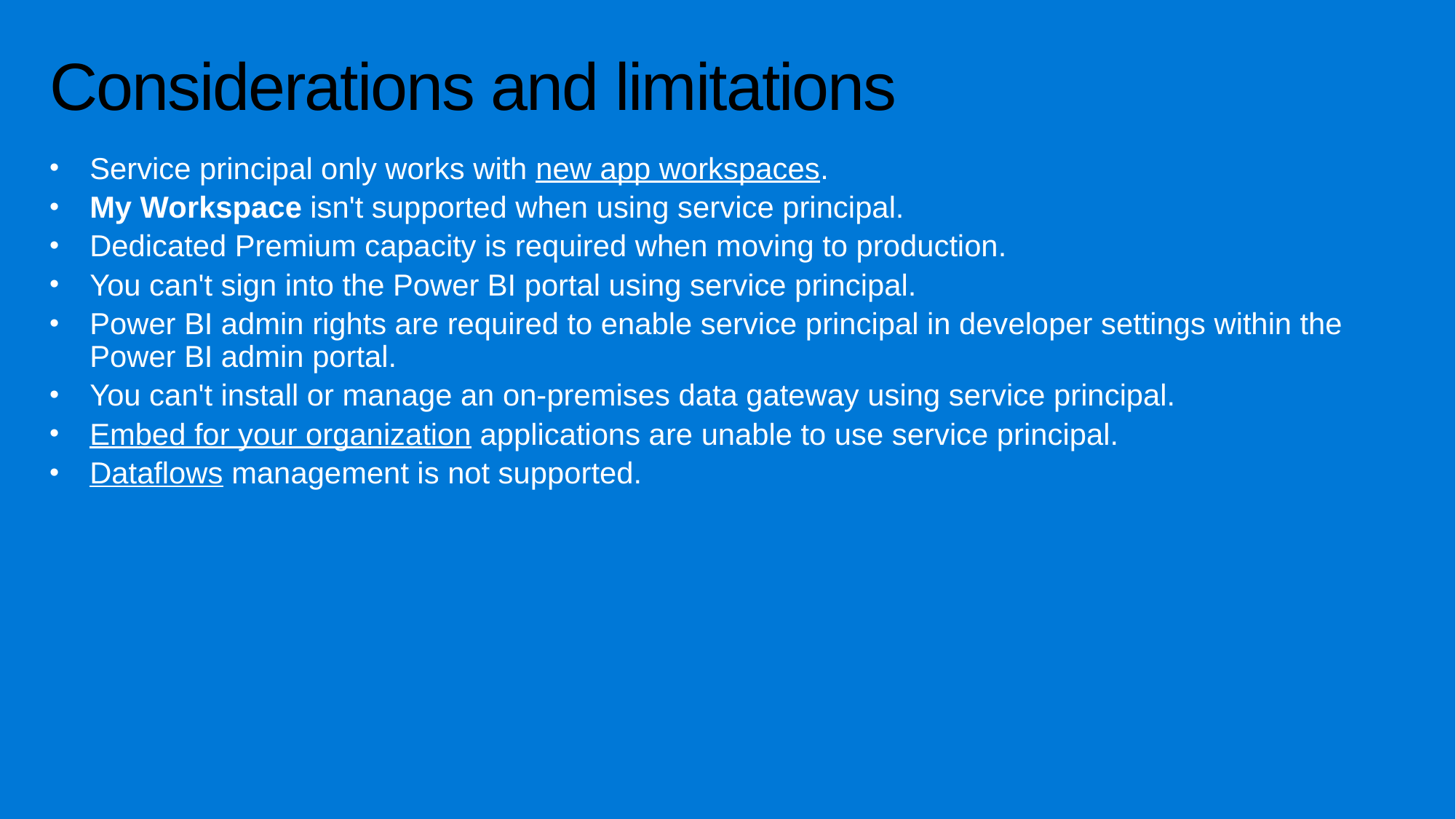

# Considerations and limitations
Service principal only works with new app workspaces.
My Workspace isn't supported when using service principal.
Dedicated Premium capacity is required when moving to production.
You can't sign into the Power BI portal using service principal.
Power BI admin rights are required to enable service principal in developer settings within the Power BI admin portal.
You can't install or manage an on-premises data gateway using service principal.
Embed for your organization applications are unable to use service principal.
Dataflows management is not supported.